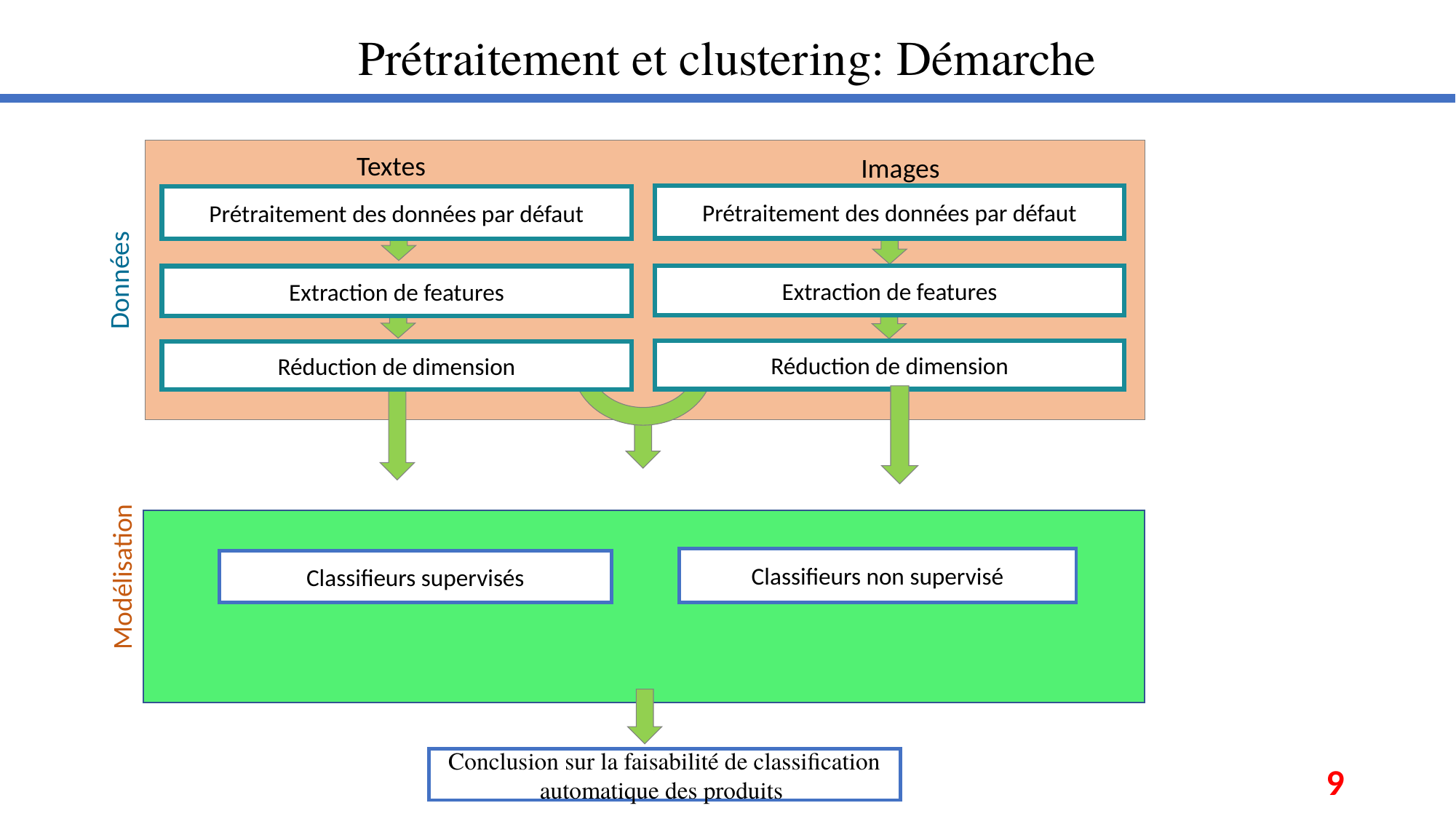

Prétraitement et clustering: Démarche

Données
Textes
Prétraitement des données par défaut

Extraction de features

Réduction de dimension
Images
Prétraitement des données par défaut

Extraction de features

Réduction de dimension

Classifieurs non supervisé

Classifieurs supervisés
Modélisation

Conclusion sur la faisabilité de classification automatique des produits
9